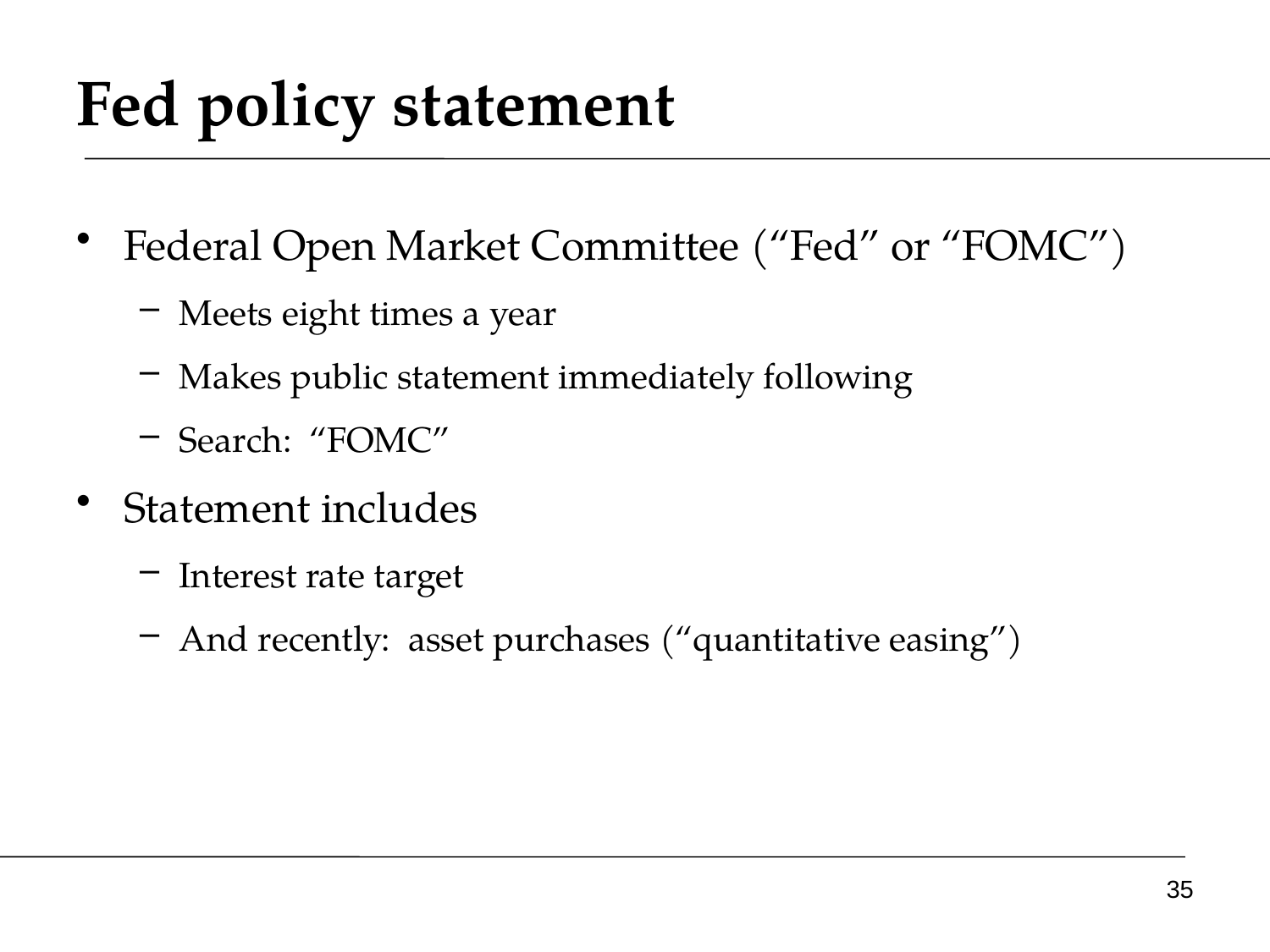

Fed policy statement
Federal Open Market Committee (“Fed” or “FOMC”)
Meets eight times a year
Makes public statement immediately following
Search:  “FOMC”
Statement includes
Interest rate target
And recently:  asset purchases (“quantitative easing”)
35